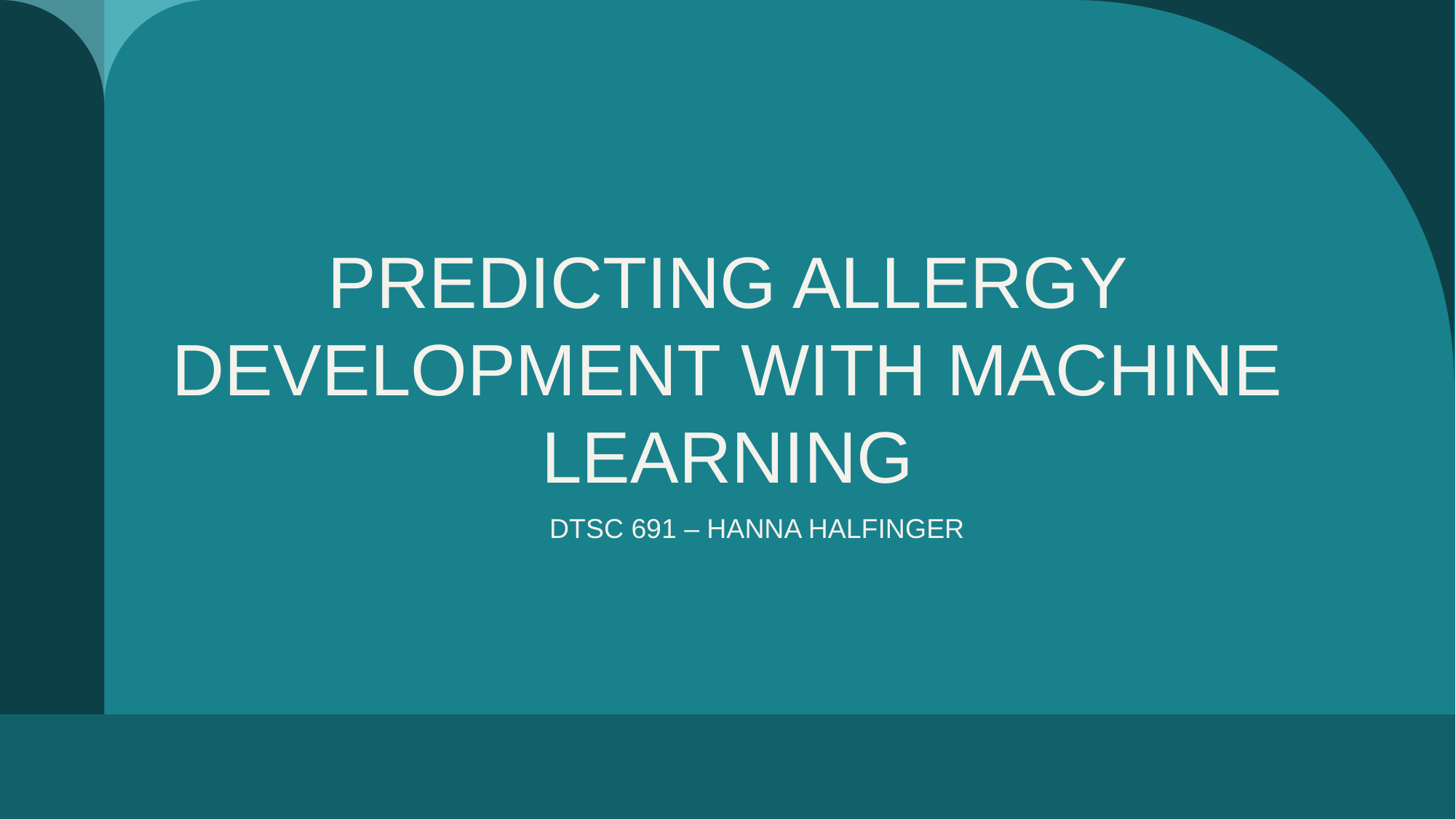

# PREDICTING ALLERGY DEVELOPMENT WITH MACHINE LEARNING
DTSC 691 – HANNA HALFINGER